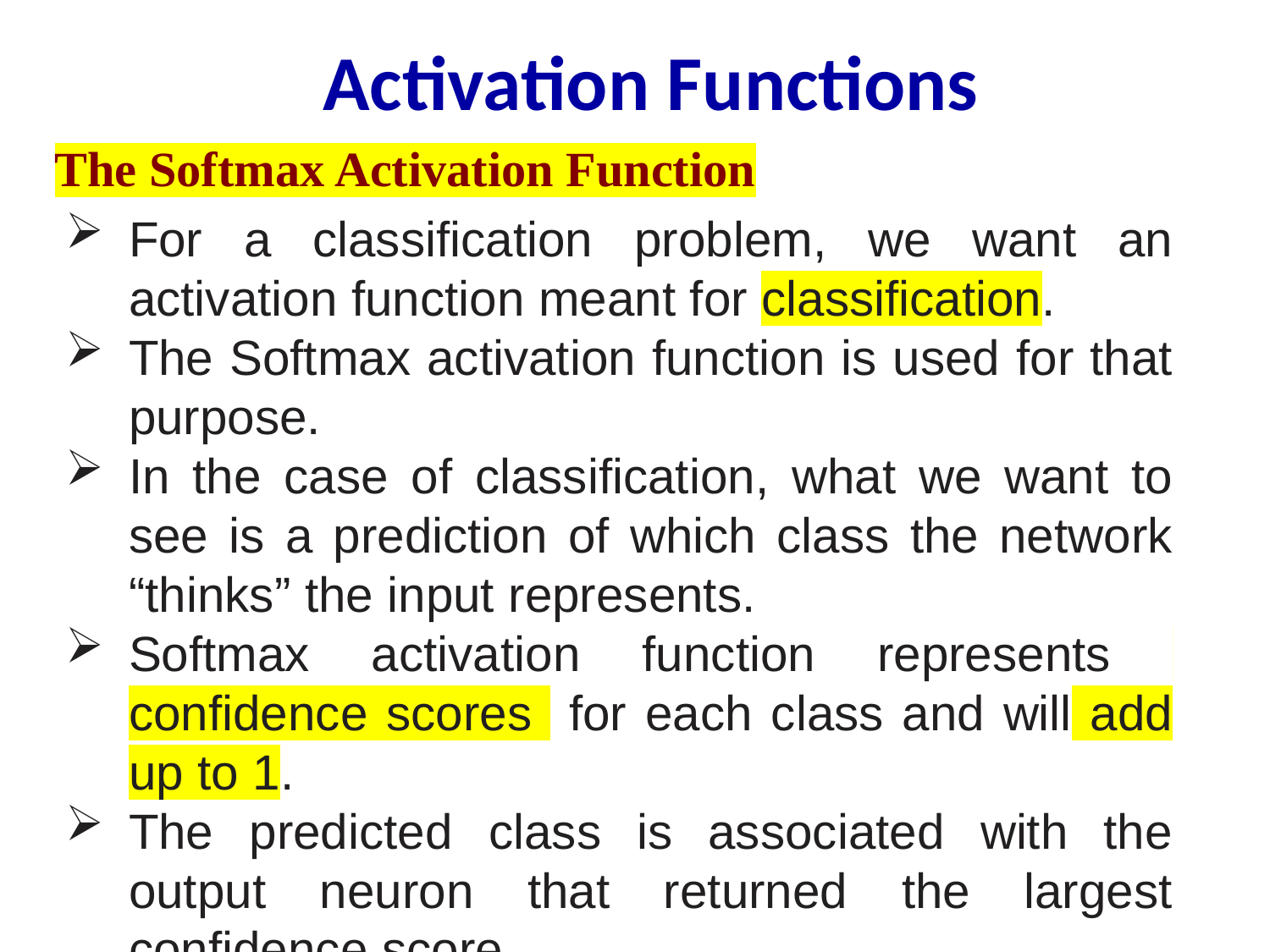

# Activation Functions
The Softmax Activation Function
For a classification problem, we want an activation function meant for classification.
The Softmax activation function is used for that purpose.
In the case of classification, what we want to see is a prediction of which class the network “thinks” the input represents.
Softmax activation function represents ​confidence scores ​ for each class and will add up to 1.
The predicted class is associated with the output neuron that returned the largest confidence score.